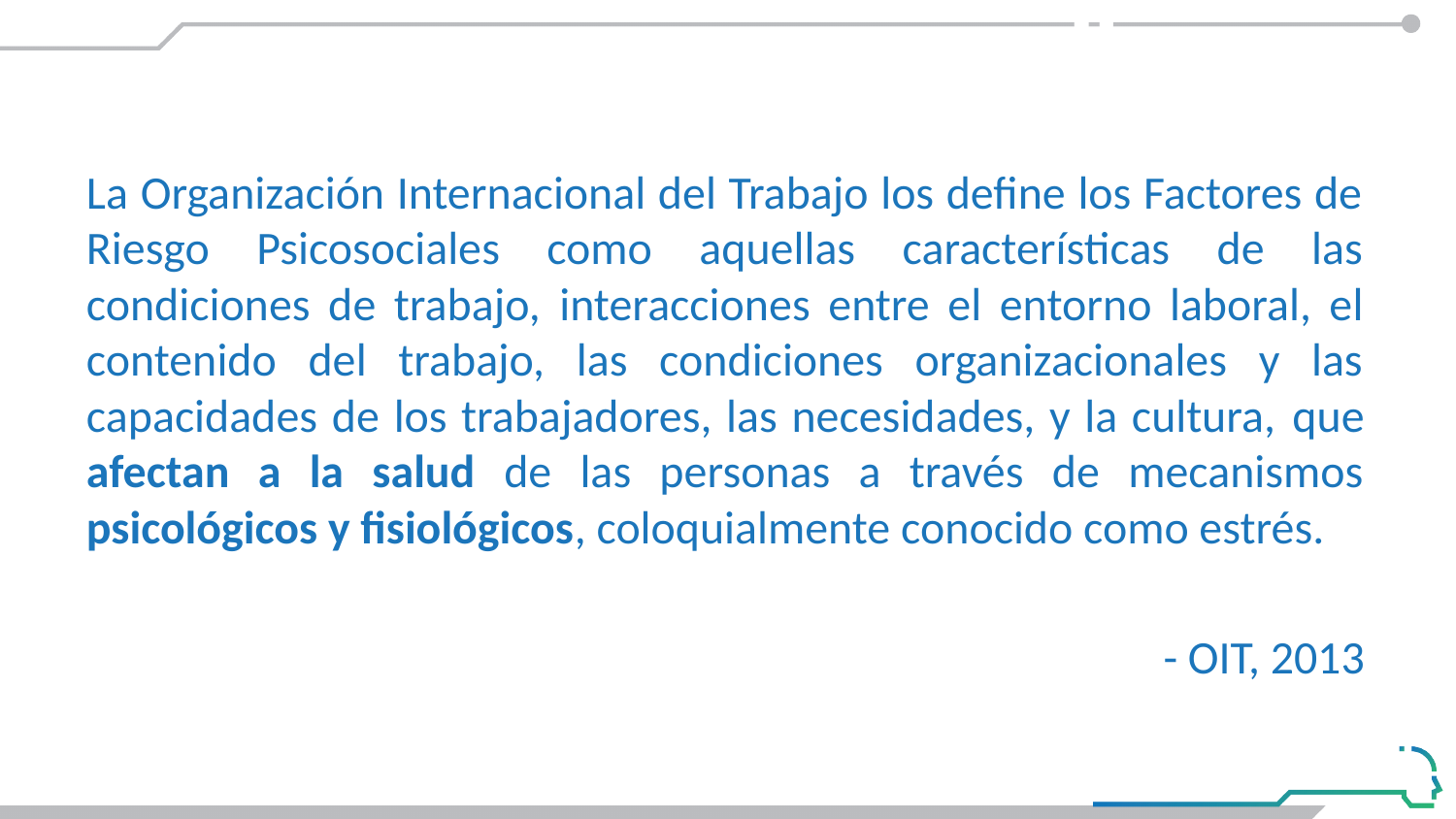

#
La Organización Internacional del Trabajo los define los Factores de Riesgo Psicosociales como aquellas características de las condiciones de trabajo, interacciones entre el entorno laboral, el contenido del trabajo, las condiciones organizacionales y las capacidades de los trabajadores, las necesidades, y la cultura, que afectan a la salud de las personas a través de mecanismos psicológicos y fisiológicos, coloquialmente conocido como estrés.

- OIT, 2013